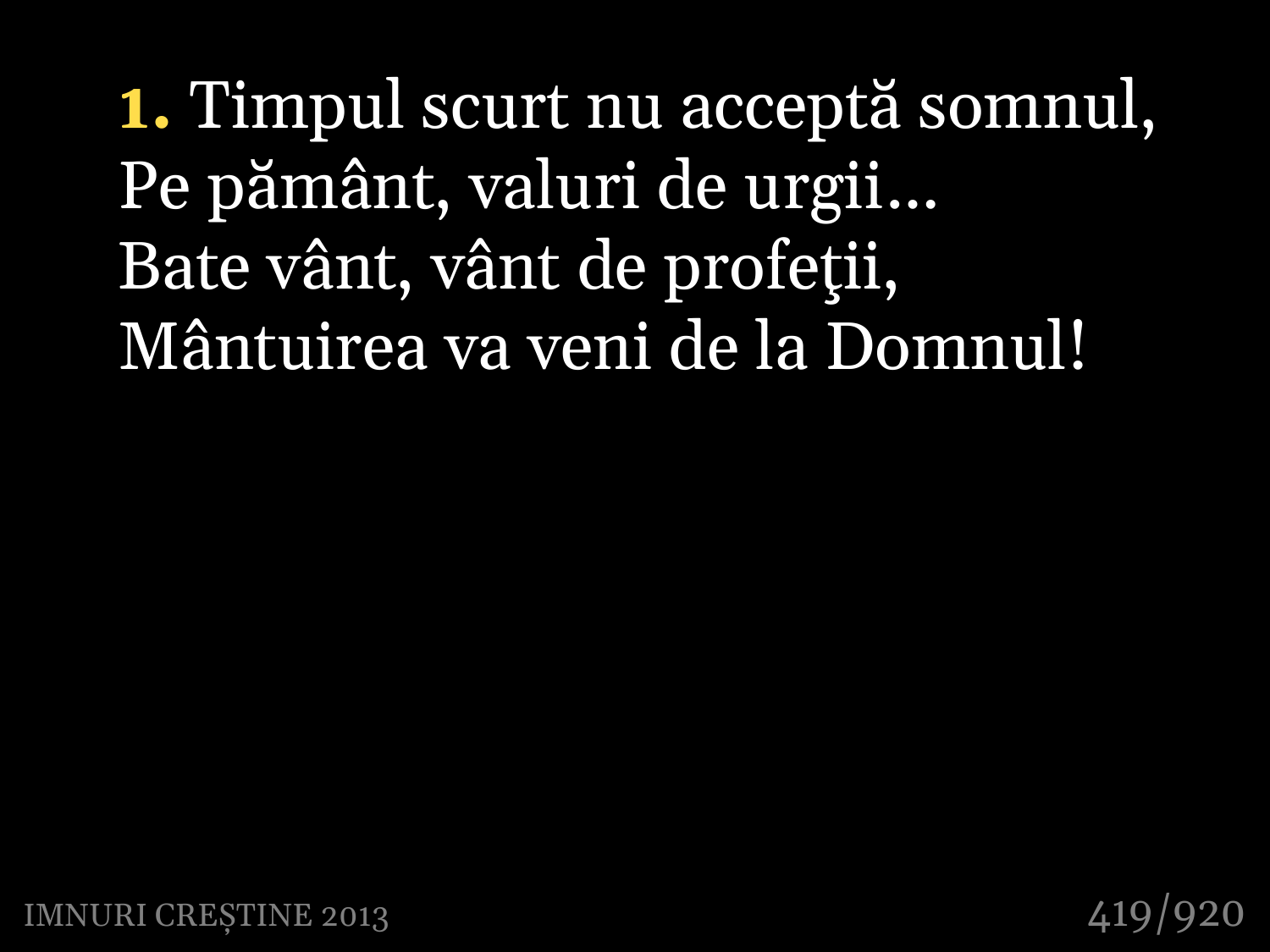

1. Timpul scurt nu acceptă somnul,
Pe pământ, valuri de urgii…
Bate vânt, vânt de profeţii,
Mântuirea va veni de la Domnul!
419/920
IMNURI CREȘTINE 2013